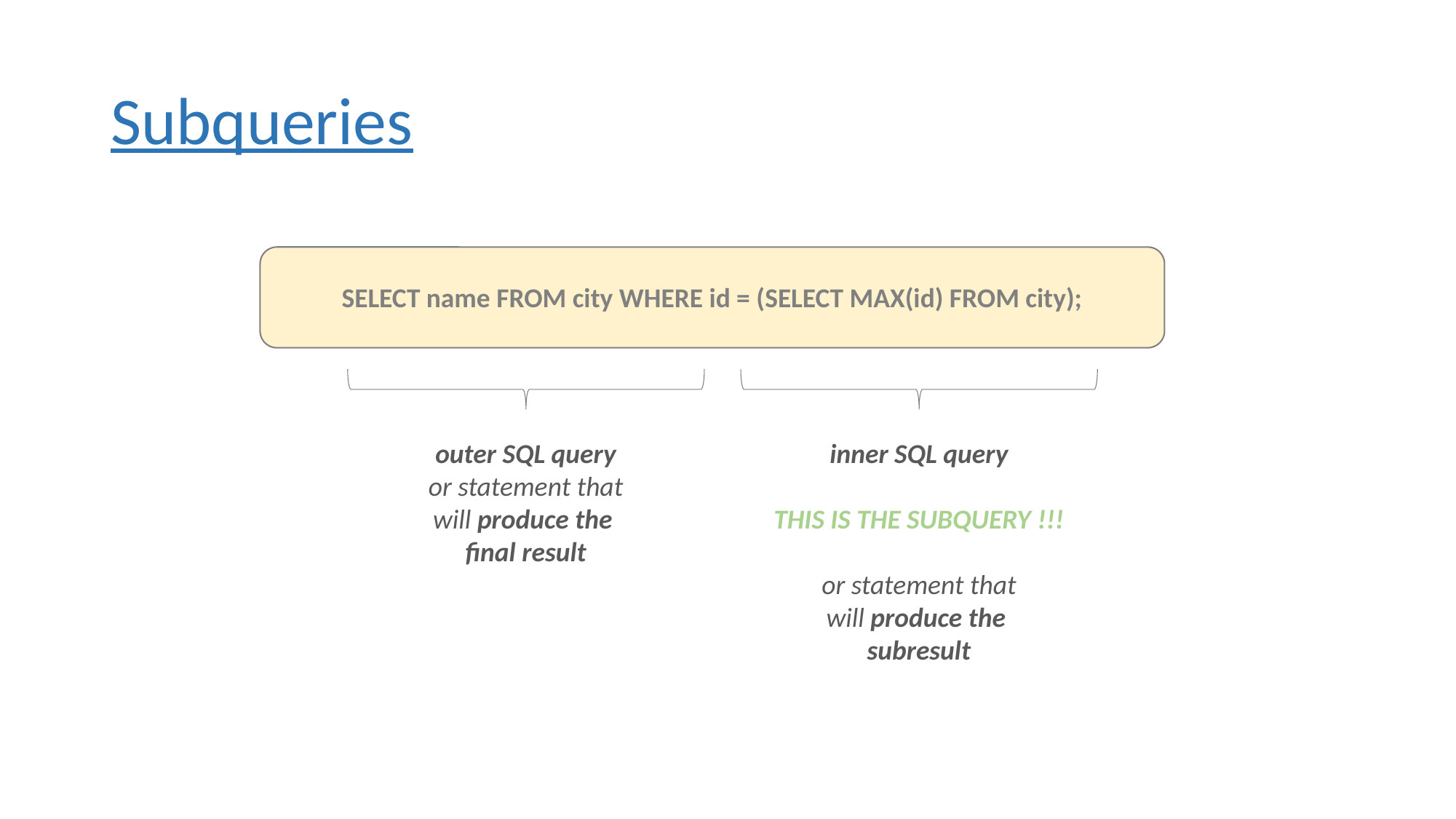

# Subqueries

SELECT name FROM city WHERE id = (SELECT MAX(id) FROM city);
outer SQL query
or statement that
will produce the
final result
inner SQL query

THIS IS THE SUBQUERY !!!

or statement that
will produce the
subresult